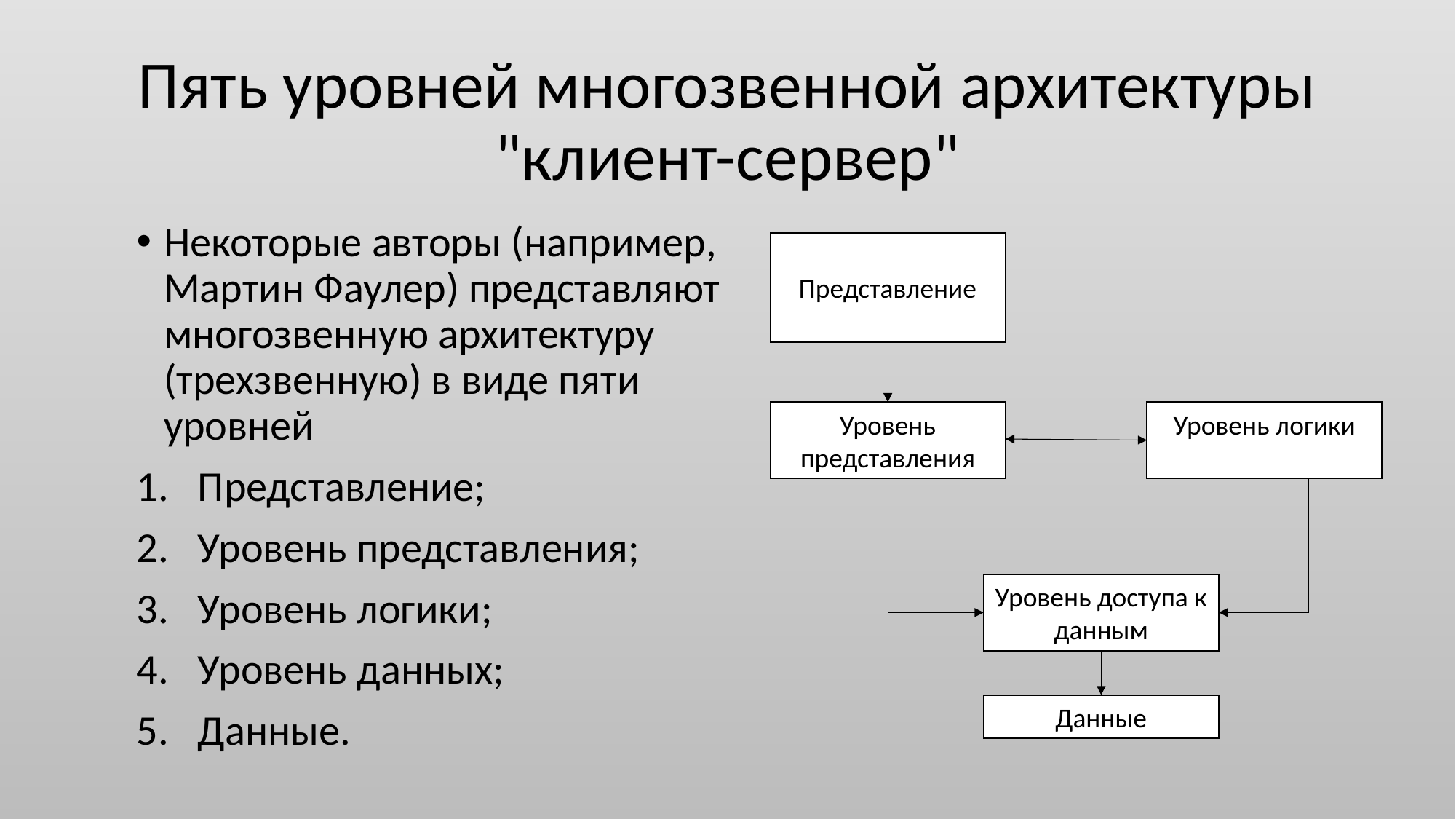

# Пять уровней многозвенной архитектуры "клиент-сервер"
Некоторые авторы (например, Мартин Фаулер) представляют многозвенную архитектуру (трехзвенную) в виде пяти уровней
Представление;
Уровень представления;
Уровень логики;
Уровень данных;
Данные.

Представление

Уровень представления
Уровень логики

Уровень доступа к данным
Данные